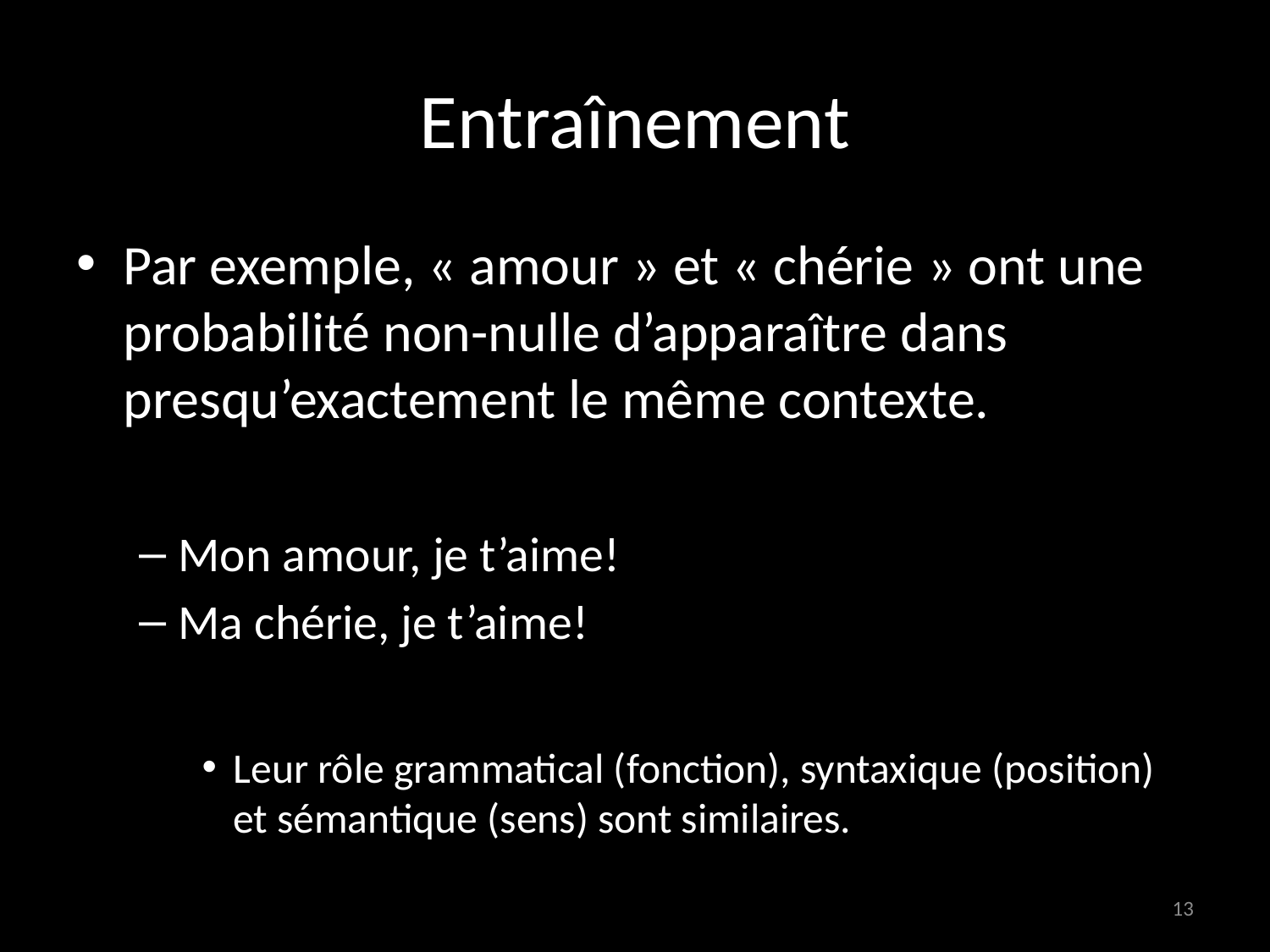

# Entraînement
Par exemple, « amour » et « chérie » ont une probabilité non-nulle d’apparaître dans presqu’exactement le même contexte.

Mon amour, je t’aime!
Ma chérie, je t’aime!

Leur rôle grammatical (fonction), syntaxique (position) et sémantique (sens) sont similaires.

13